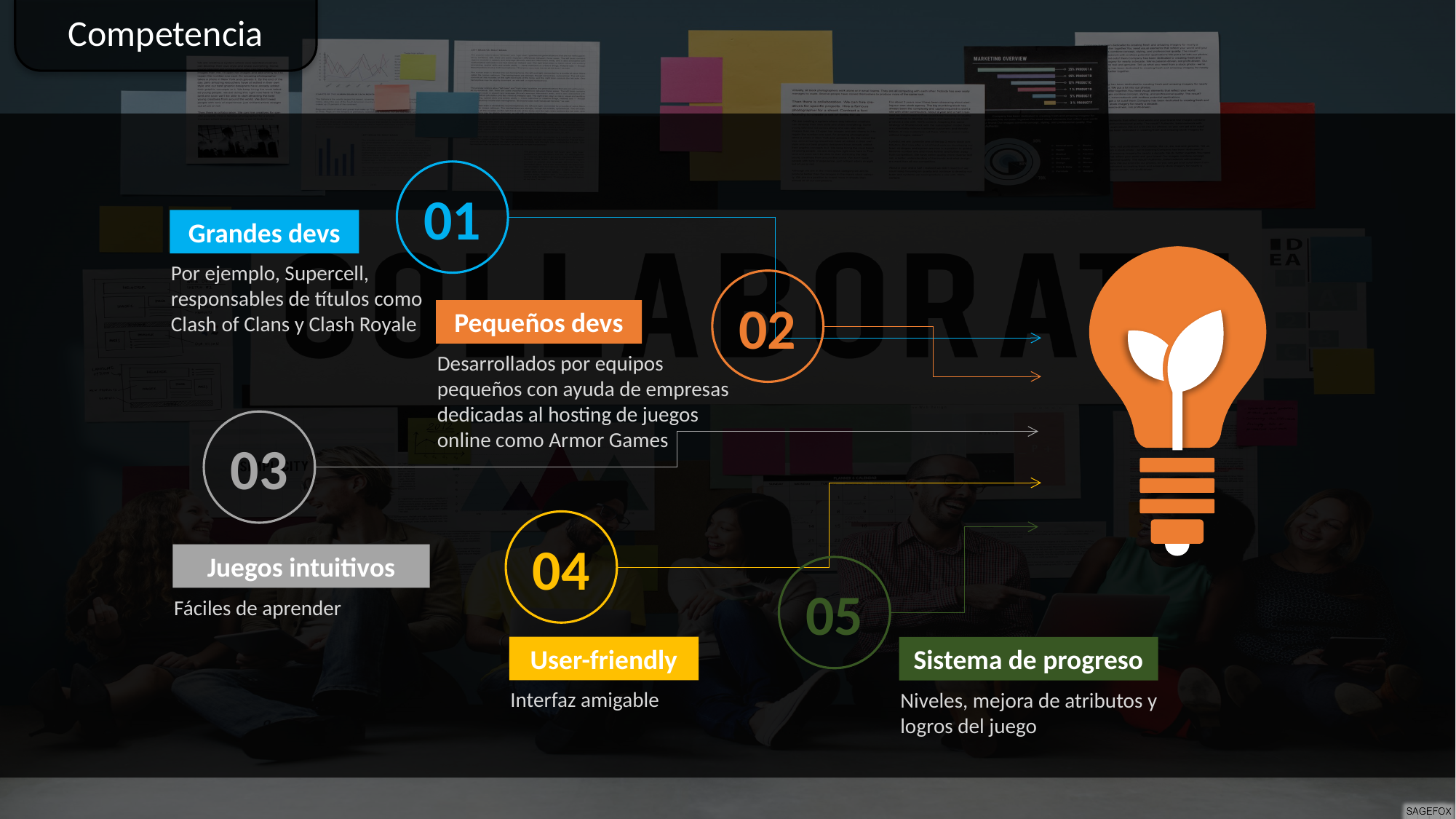

Competencia

01
Grandes devs
Por ejemplo, Supercell, responsables de títulos como Clash of Clans y Clash Royale

02
Pequeños devs
Desarrollados por equipos pequeños con ayuda de empresas dedicadas al hosting de juegos online como Armor Games
03
04
Juegos intuitivos
Fáciles de aprender
05
User-friendly
Interfaz amigable
Sistema de progreso
Niveles, mejora de atributos y logros del juego